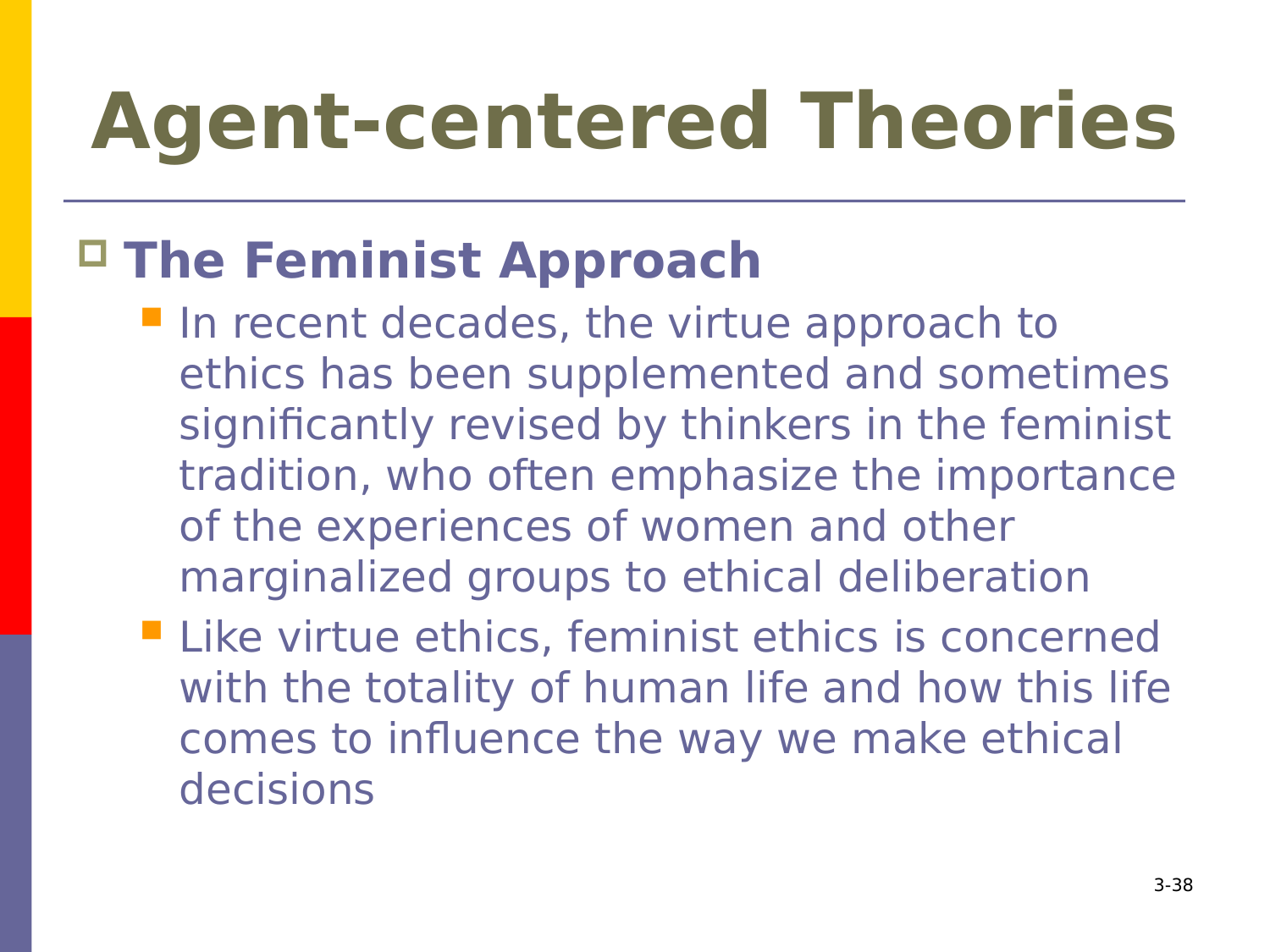

# Agent-centered Theories
The Feminist Approach
In recent decades, the virtue approach to ethics has been supplemented and sometimes significantly revised by thinkers in the feminist tradition, who often emphasize the importance of the experiences of women and other marginalized groups to ethical deliberation
Like virtue ethics, feminist ethics is concerned with the totality of human life and how this life comes to influence the way we make ethical decisions
3-38